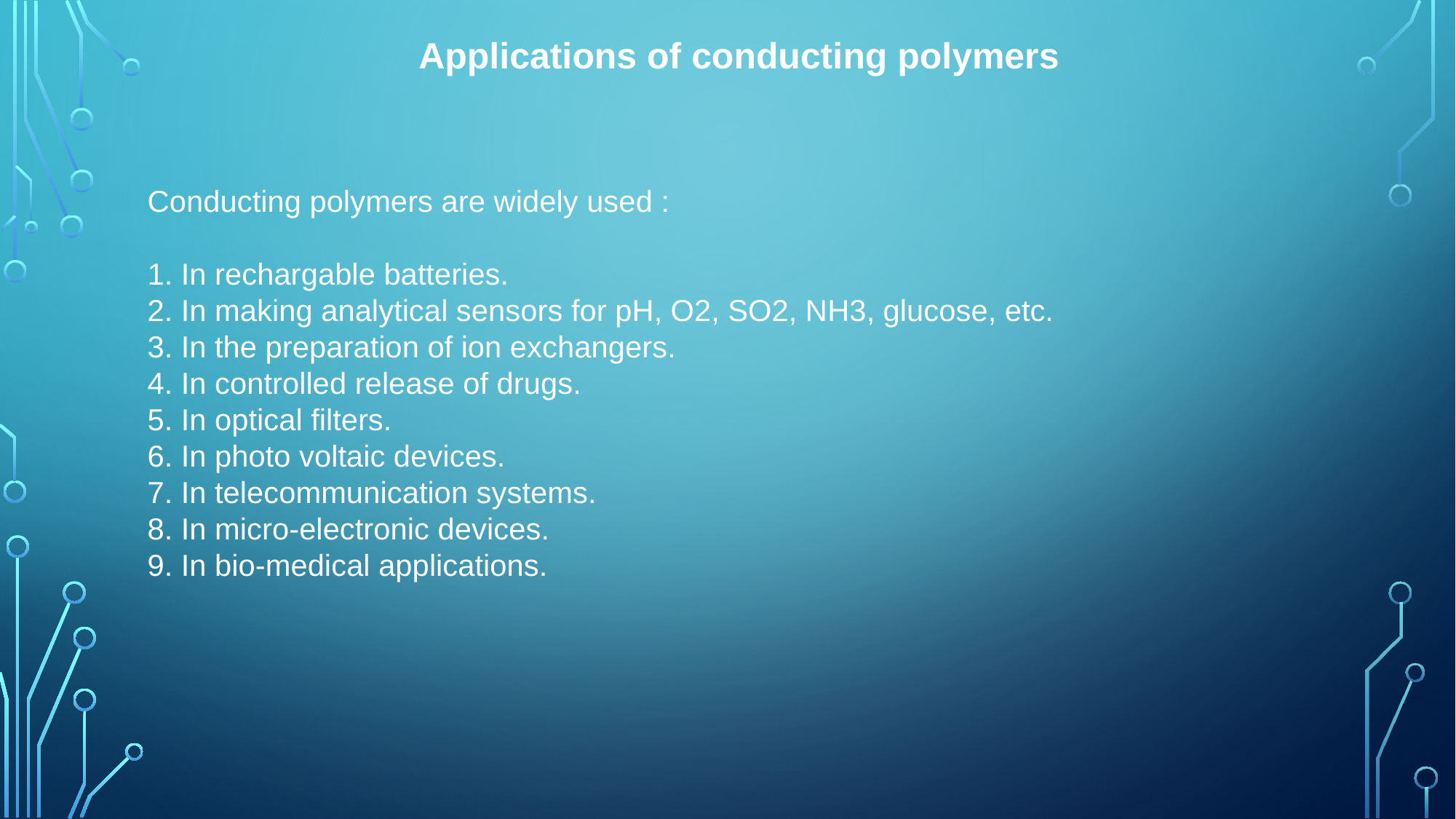

Applications of conducting polymers

Conducting polymers are widely used :
1. In rechargable batteries.
2. In making analytical sensors for pH, O2, SO2, NH3, glucose, etc.
3. In the preparation of ion exchangers.
4. In controlled release of drugs.
5. In optical filters.
6. In photo voltaic devices.
7. In telecommunication systems.
8. In micro-electronic devices.
9. In bio-medical applications.